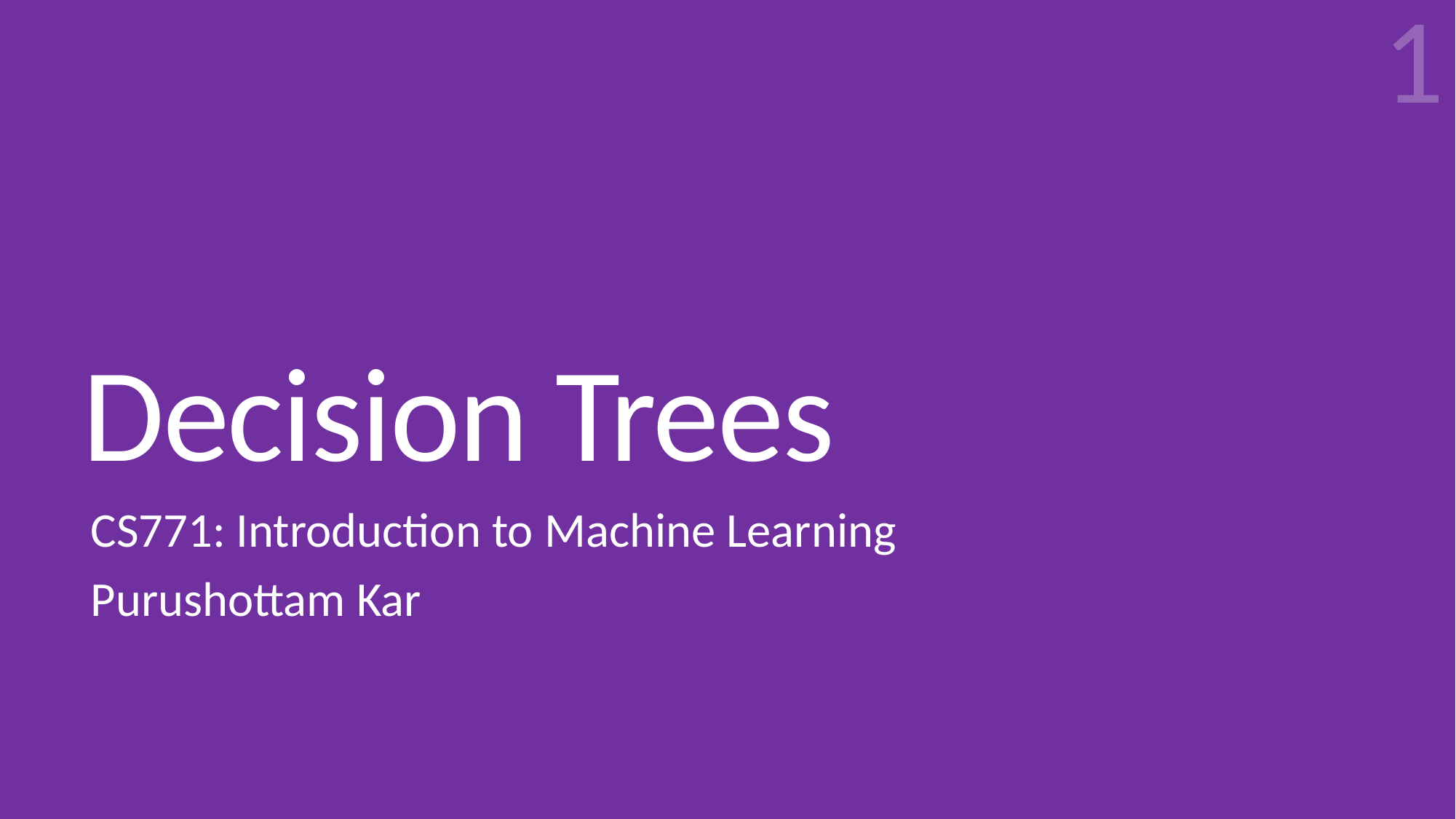

1
# Decision Trees
CS771: Introduction to Machine Learning
Purushottam Kar